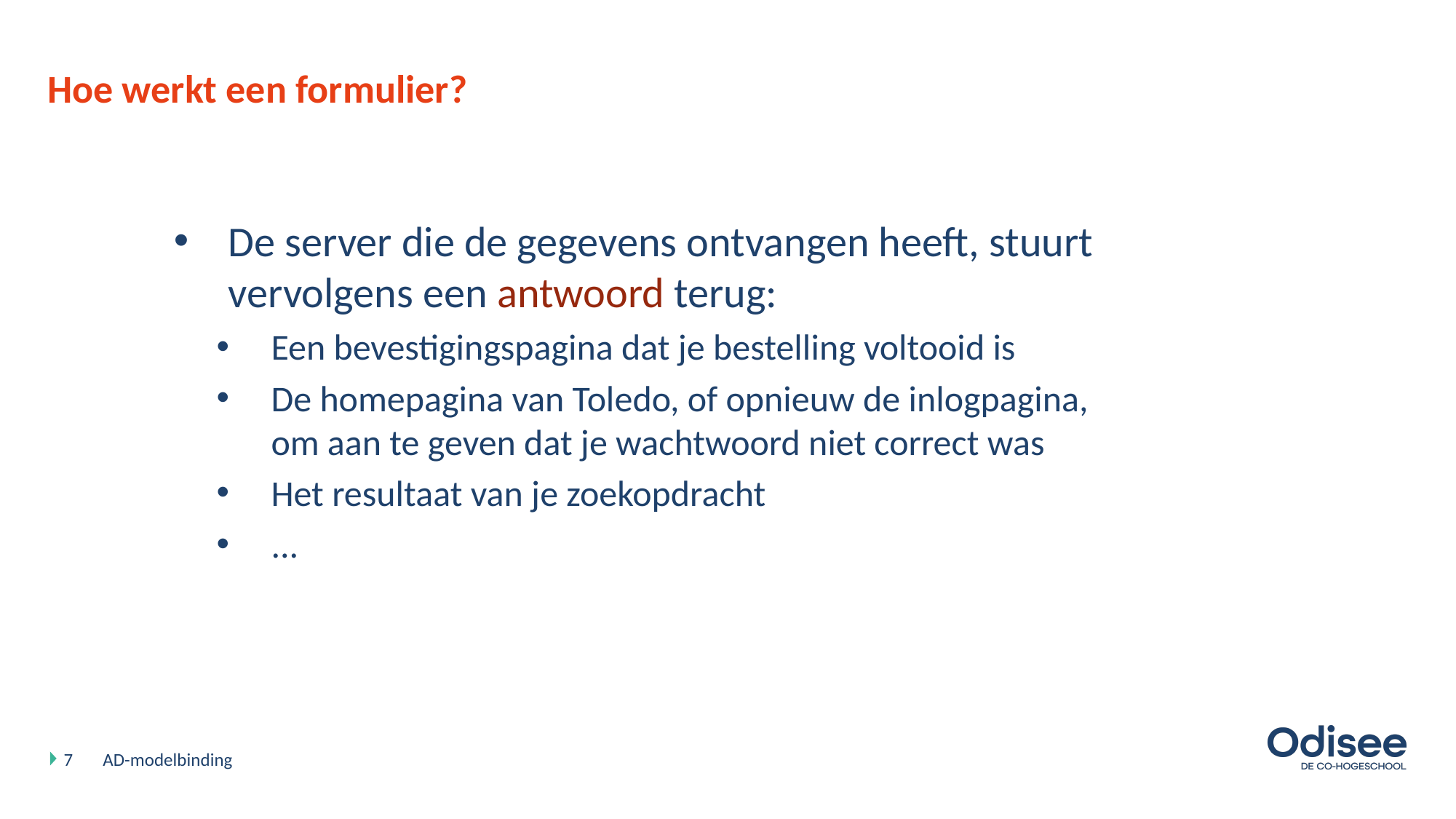

# Hoe werkt een formulier?
De server die de gegevens ontvangen heeft, stuurt vervolgens een antwoord terug:
Een bevestigingspagina dat je bestelling voltooid is
De homepagina van Toledo, of opnieuw de inlogpagina,
om aan te geven dat je wachtwoord niet correct was
Het resultaat van je zoekopdracht
...

7
AD-modelbinding